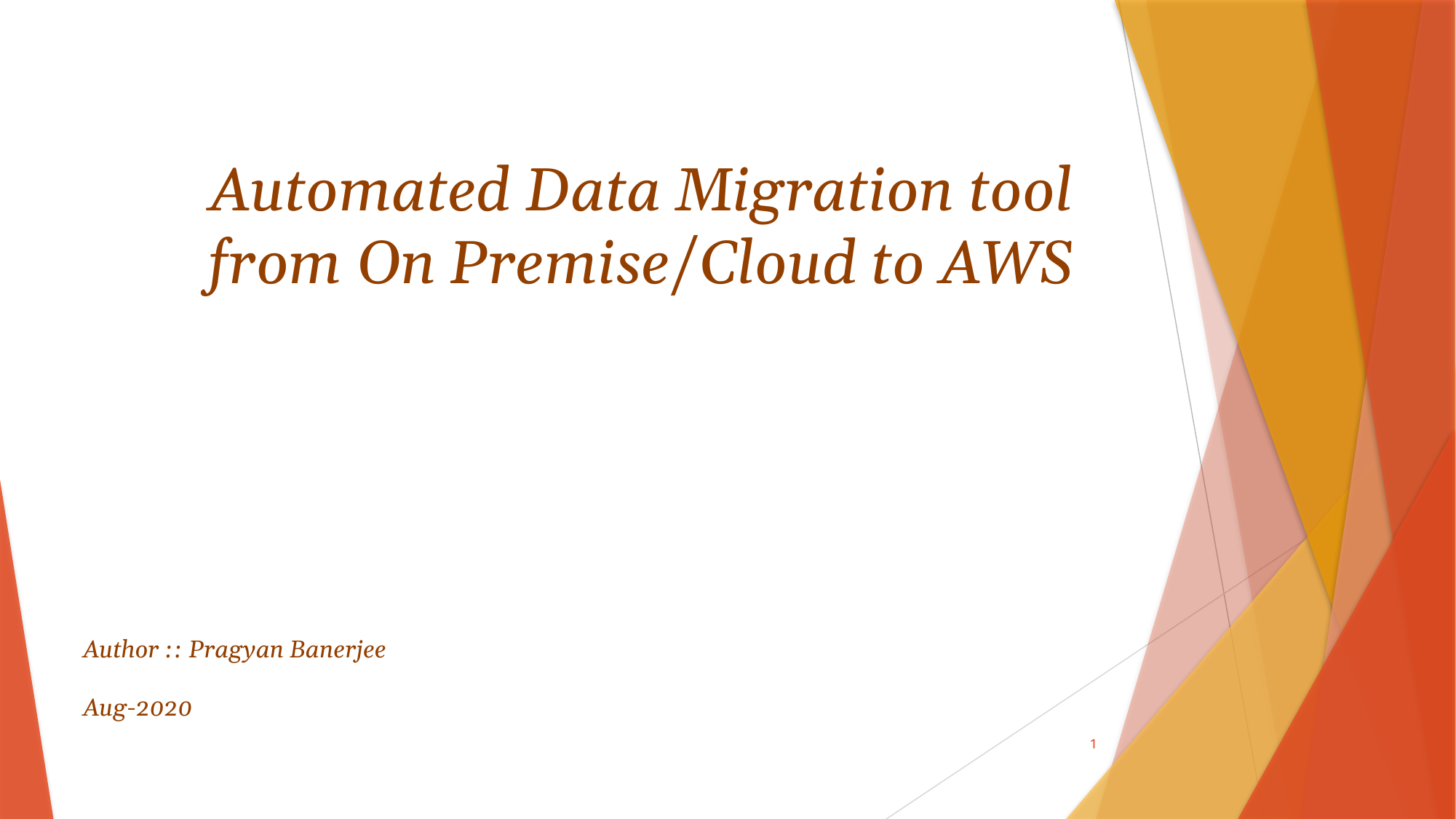

Automated Data Migration tool
from On Premise/Cloud to AWS

Author :: Pragyan Banerjee

Aug-2020
1